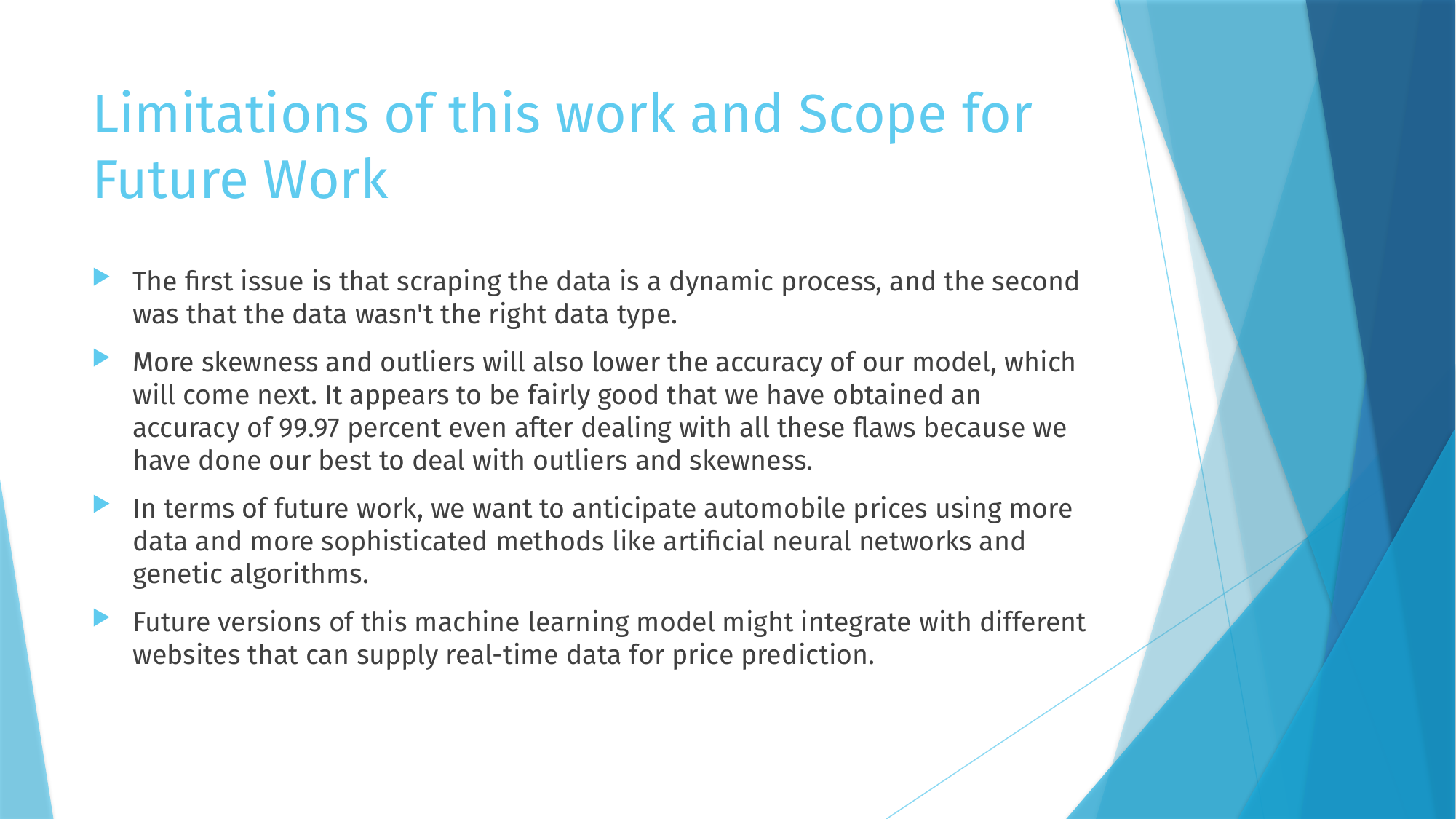

# Limitations of this work and Scope for Future Work
The first issue is that scraping the data is a dynamic process, and the second was that the data wasn't the right data type.
More skewness and outliers will also lower the accuracy of our model, which will come next. It appears to be fairly good that we have obtained an accuracy of 99.97 percent even after dealing with all these flaws because we have done our best to deal with outliers and skewness.
In terms of future work, we want to anticipate automobile prices using more data and more sophisticated methods like artificial neural networks and genetic algorithms.
Future versions of this machine learning model might integrate with different websites that can supply real-time data for price prediction.